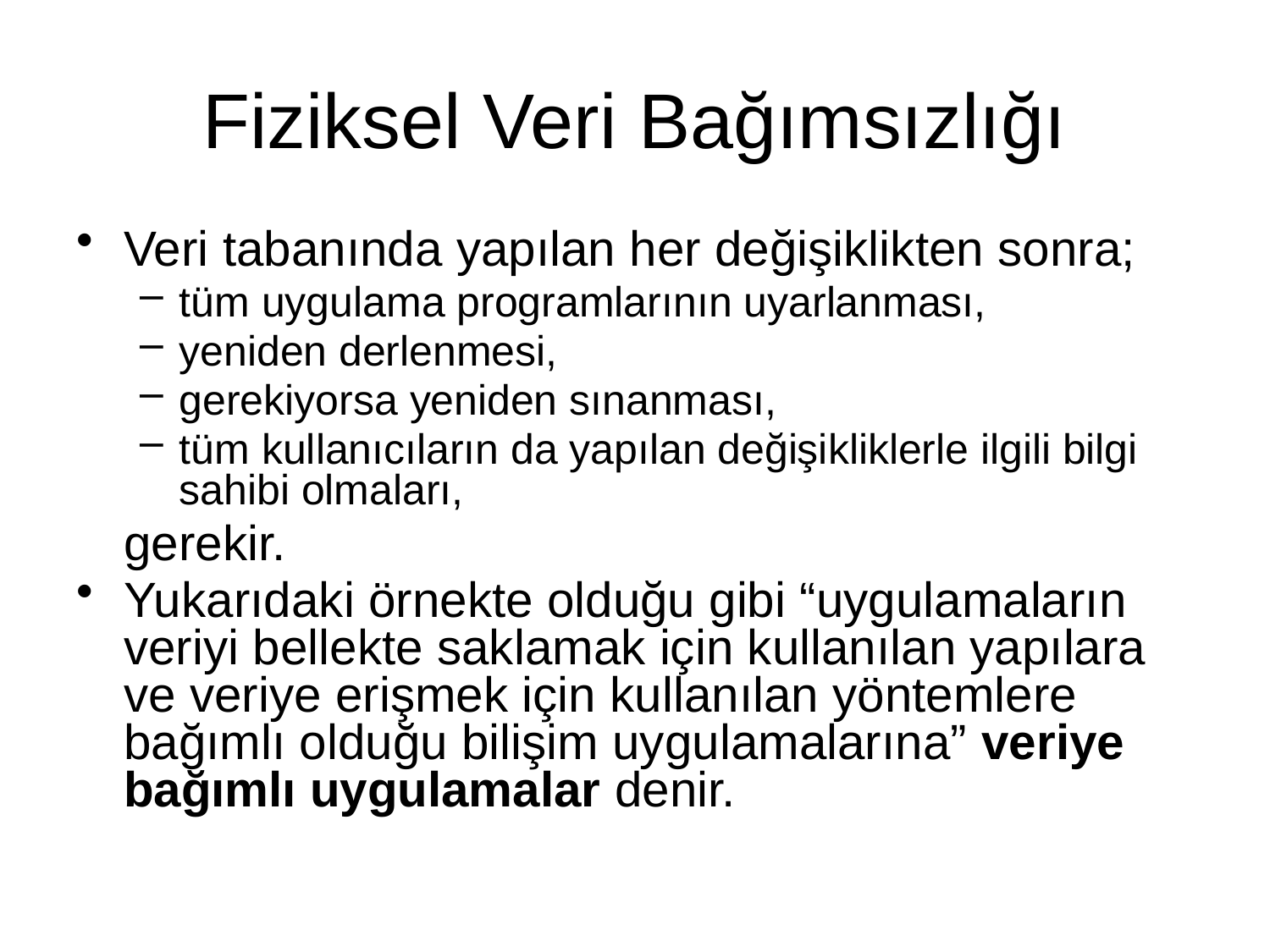

# Fiziksel Veri Bağımsızlığı
Veri tabanında yapılan her değişiklikten sonra;
tüm uygulama programlarının uyarlanması,
yeniden derlenmesi,
gerekiyorsa yeniden sınanması,
tüm kullanıcıların da yapılan değişikliklerle ilgili bilgi sahibi olmaları,
	gerekir.
Yukarıdaki örnekte olduğu gibi “uygulamaların veriyi bellekte saklamak için kullanılan yapılara ve veriye erişmek için kullanılan yöntemlere bağımlı olduğu bilişim uygulamalarına” veriye bağımlı uygulamalar denir.